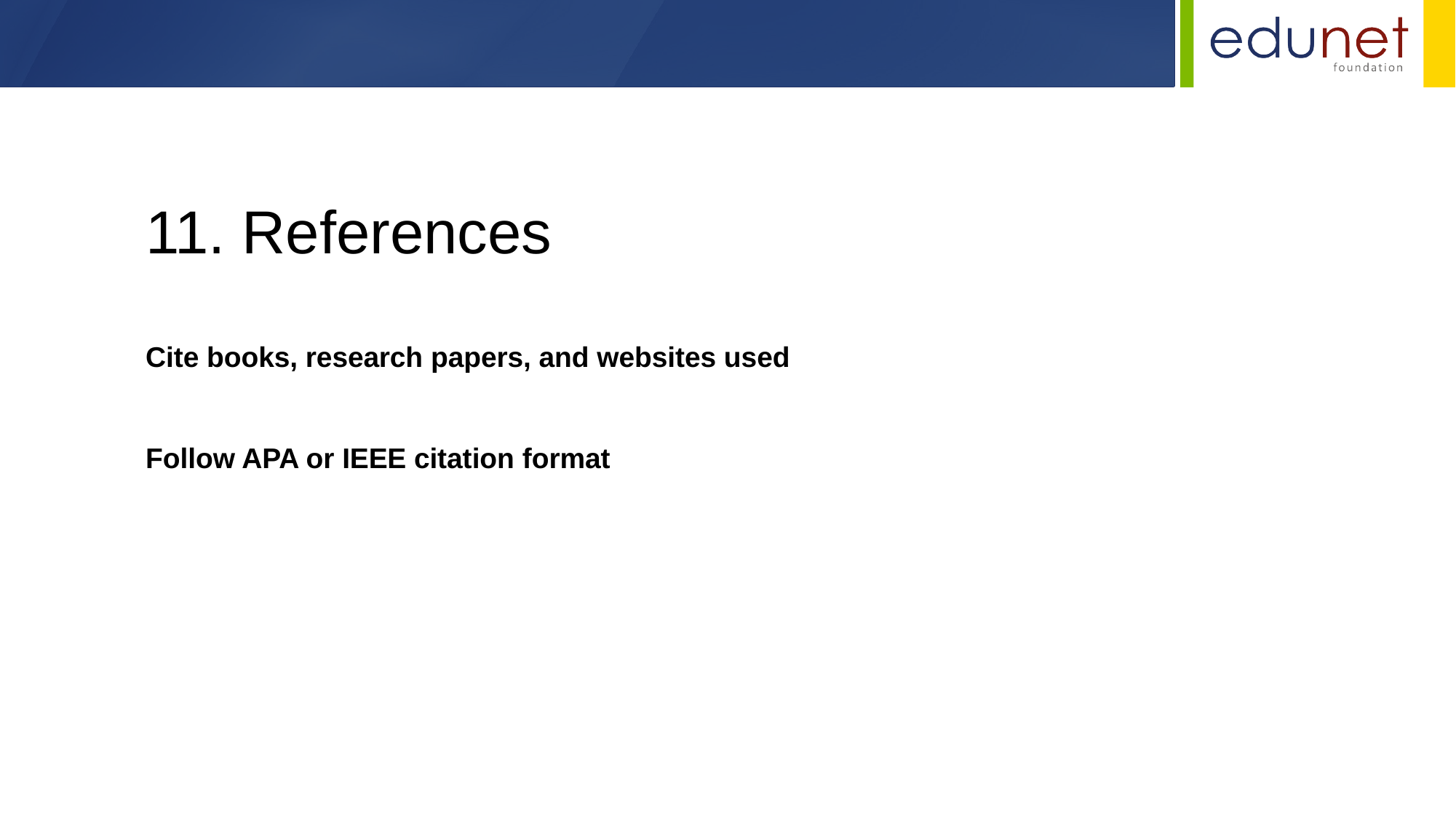

11. References

Cite books, research papers, and websites used

Follow APA or IEEE citation format